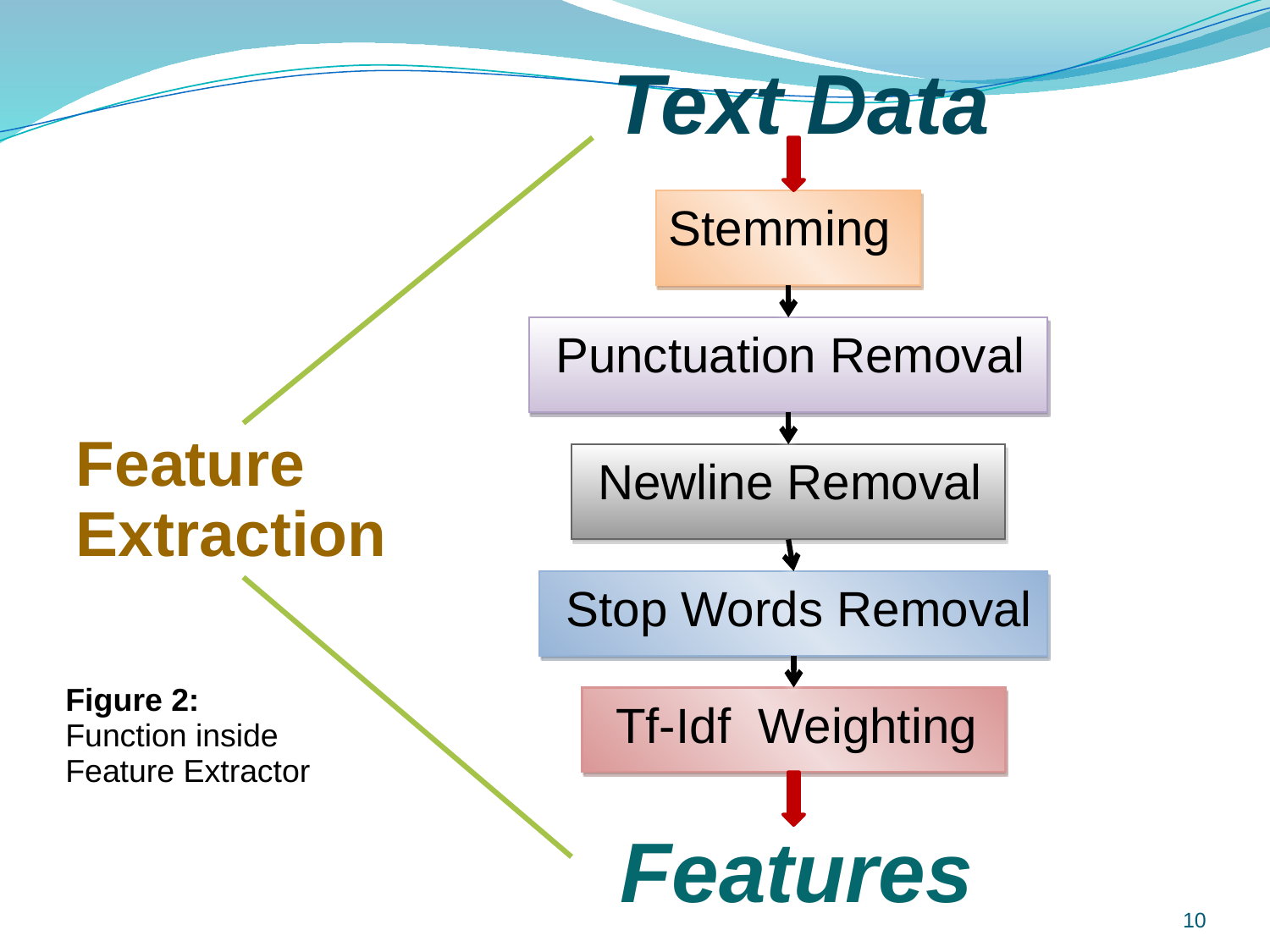

Text Data

Stemming

 Punctuation Removal

Feature
Extraction
 Newline Removal

 Stop Words Removal

Figure 2:
Function inside
Feature Extractor
   Tf-Idf  Weighting

            Features

10